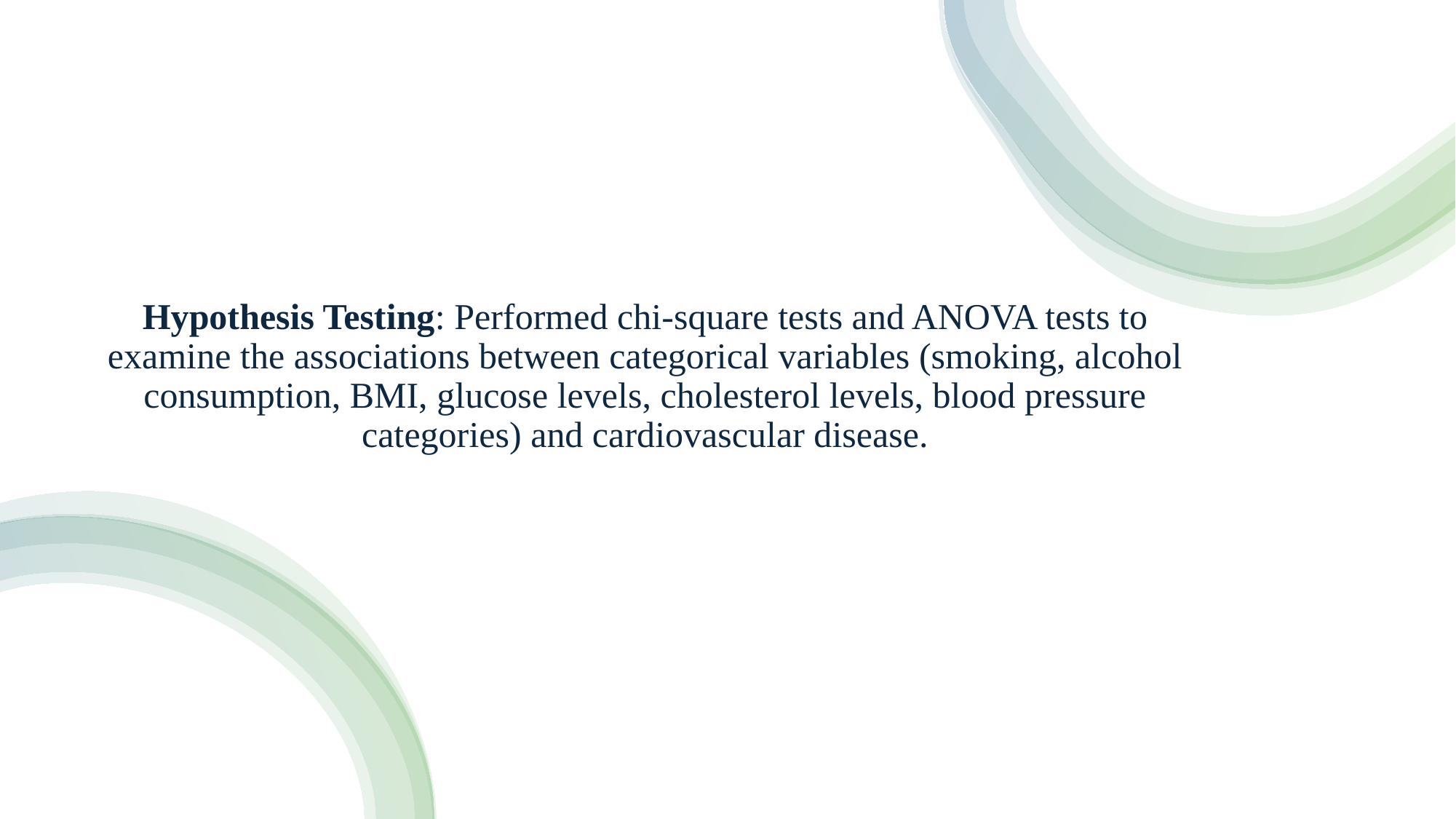

# Hypothesis Testing: Performed chi-square tests and ANOVA tests to examine the associations between categorical variables (smoking, alcohol consumption, BMI, glucose levels, cholesterol levels, blood pressure categories) and cardiovascular disease.